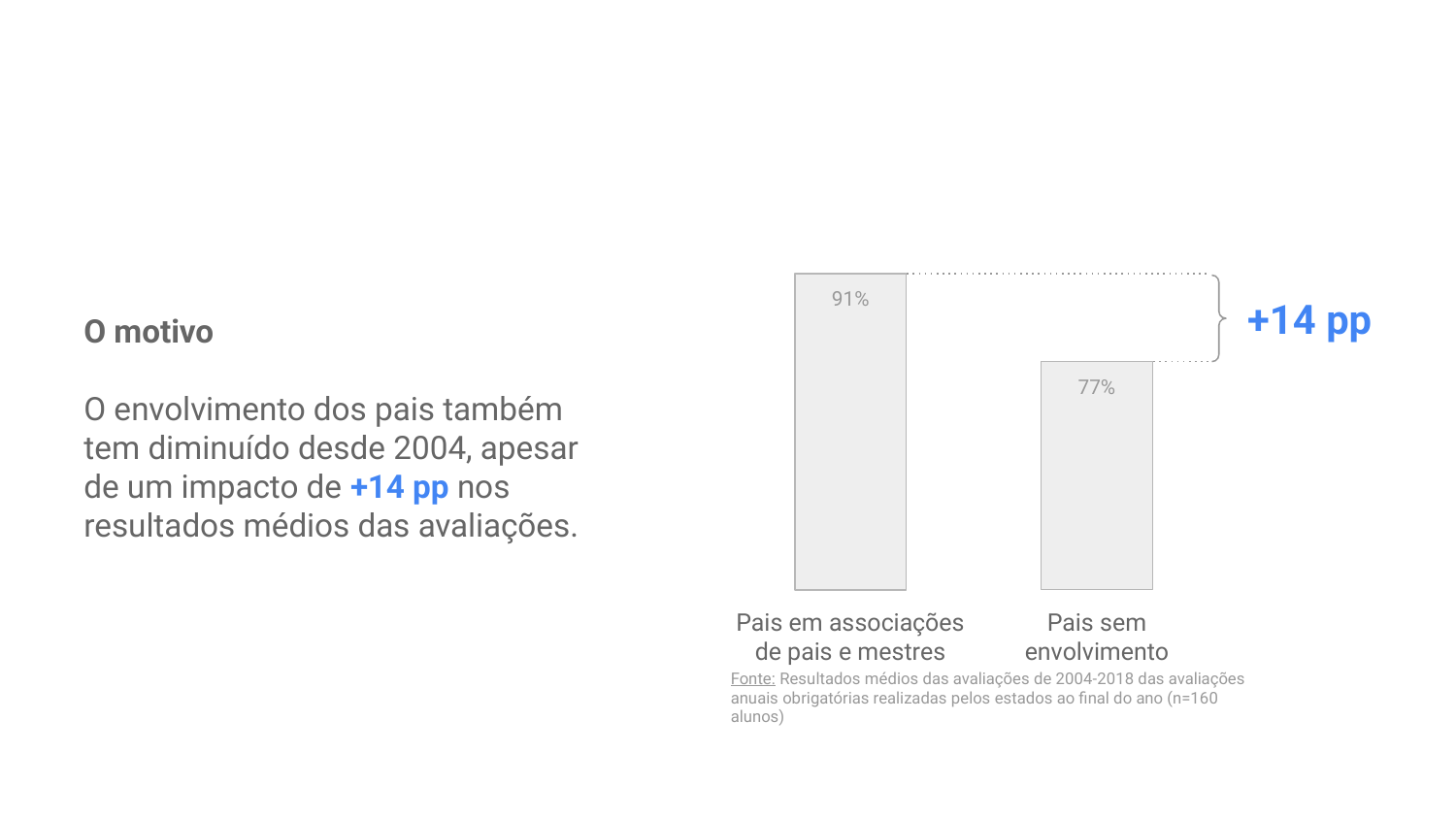

91%

+14 pp
O motivo

O envolvimento dos pais também tem diminuído desde 2004, apesar de um impacto de +14 pp nos resultados médios das avaliações.

77%
Pais em associações de pais e mestres
Pais sem envolvimento
Fonte: Resultados médios das avaliações de 2004-2018 das avaliações anuais obrigatórias realizadas pelos estados ao final do ano (n=160 alunos)